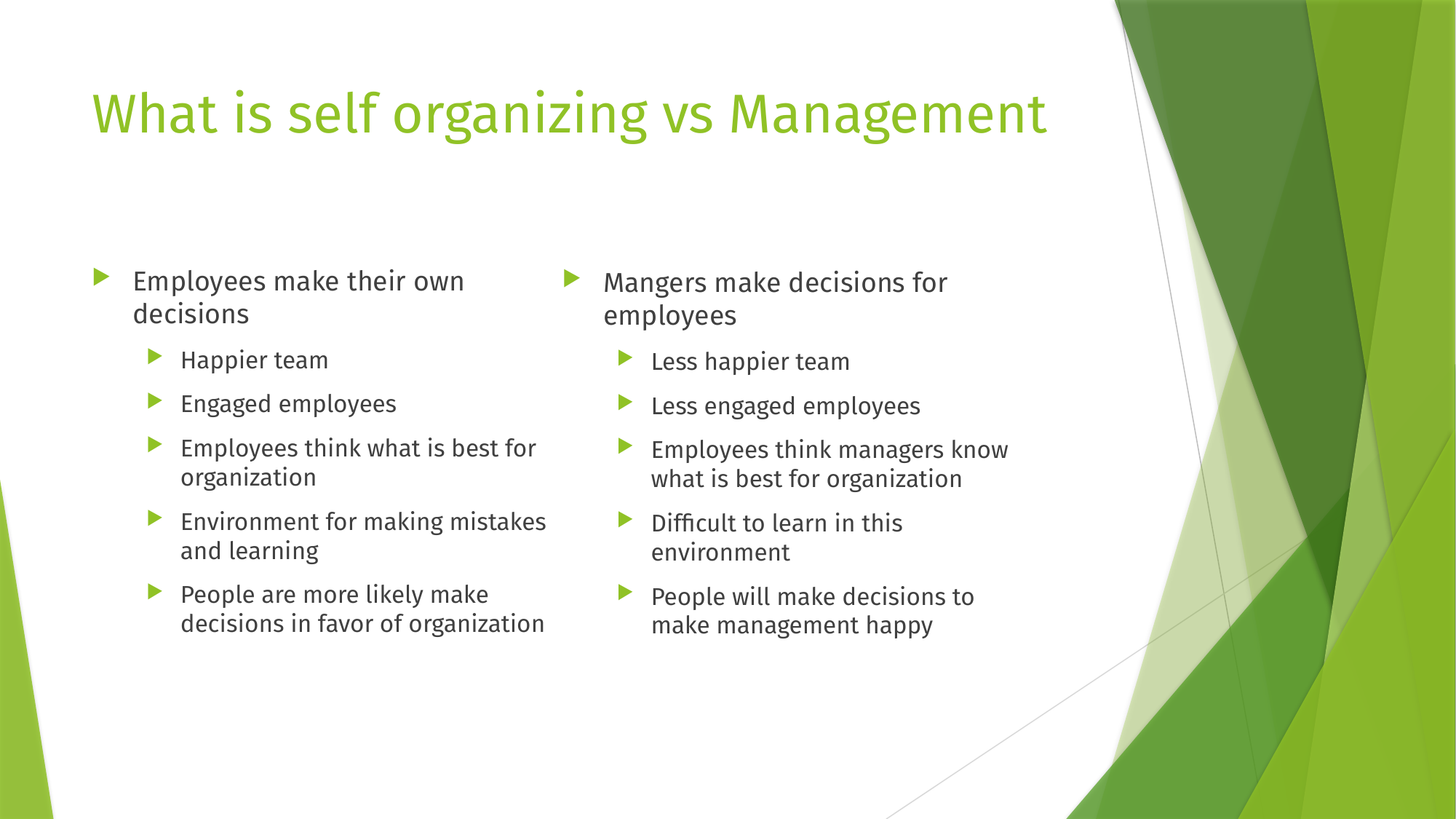

# What is self organizing vs Management
Employees make their own decisions
Happier team
Engaged employees
Employees think what is best for organization
Environment for making mistakes and learning
People are more likely make decisions in favor of organization
Mangers make decisions for employees
Less happier team
Less engaged employees
Employees think managers know what is best for organization
Difficult to learn in this environment
People will make decisions to make management happy